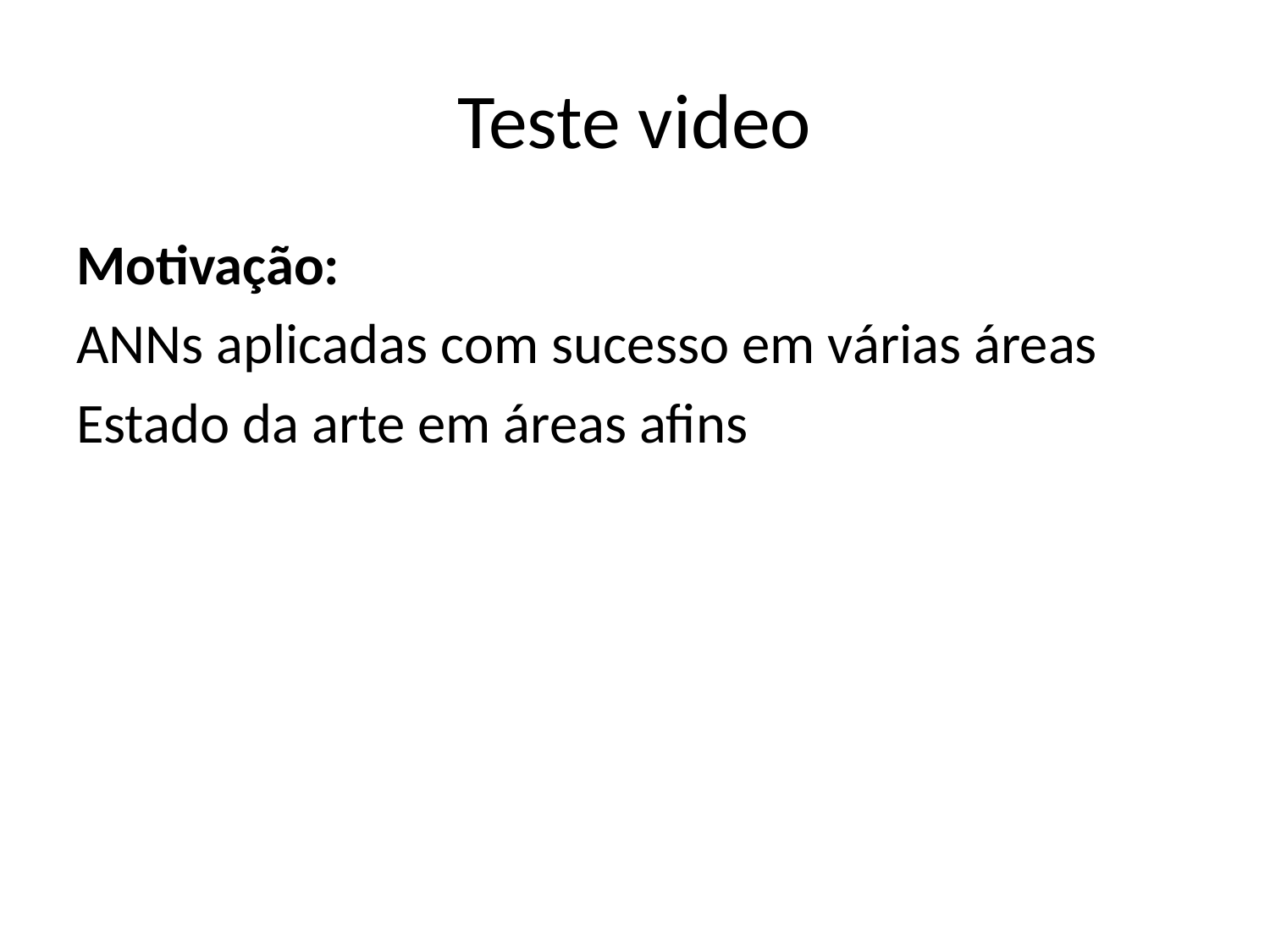

# Teste video
Motivação:
ANNs aplicadas com sucesso em várias áreas
Estado da arte em áreas afins